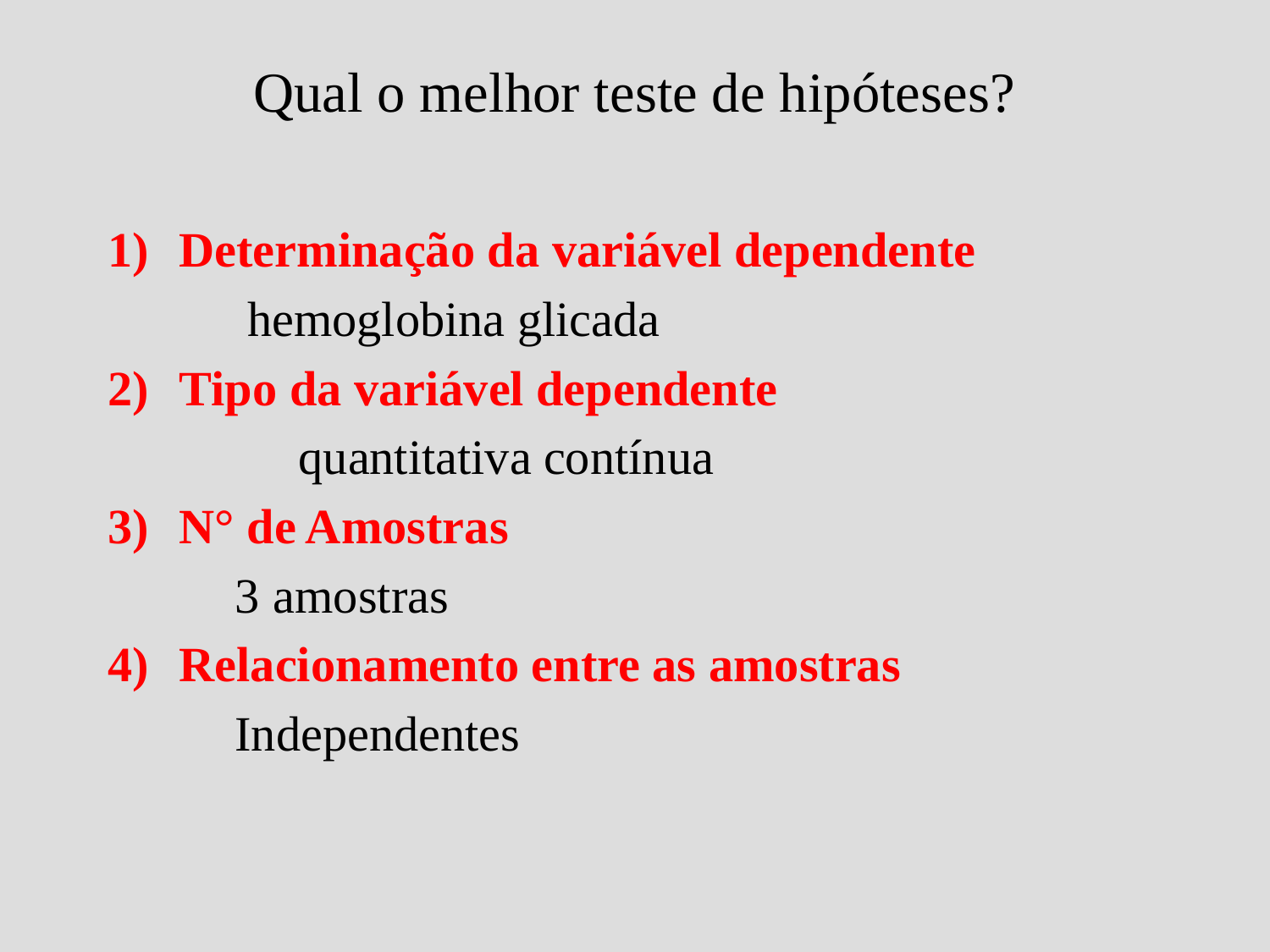

# Qual o melhor teste de hipóteses?
Determinação da variável dependente
	 hemoglobina glicada
Tipo da variável dependente
	quantitativa contínua
N° de Amostras
	3 amostras
Relacionamento entre as amostras
	Independentes